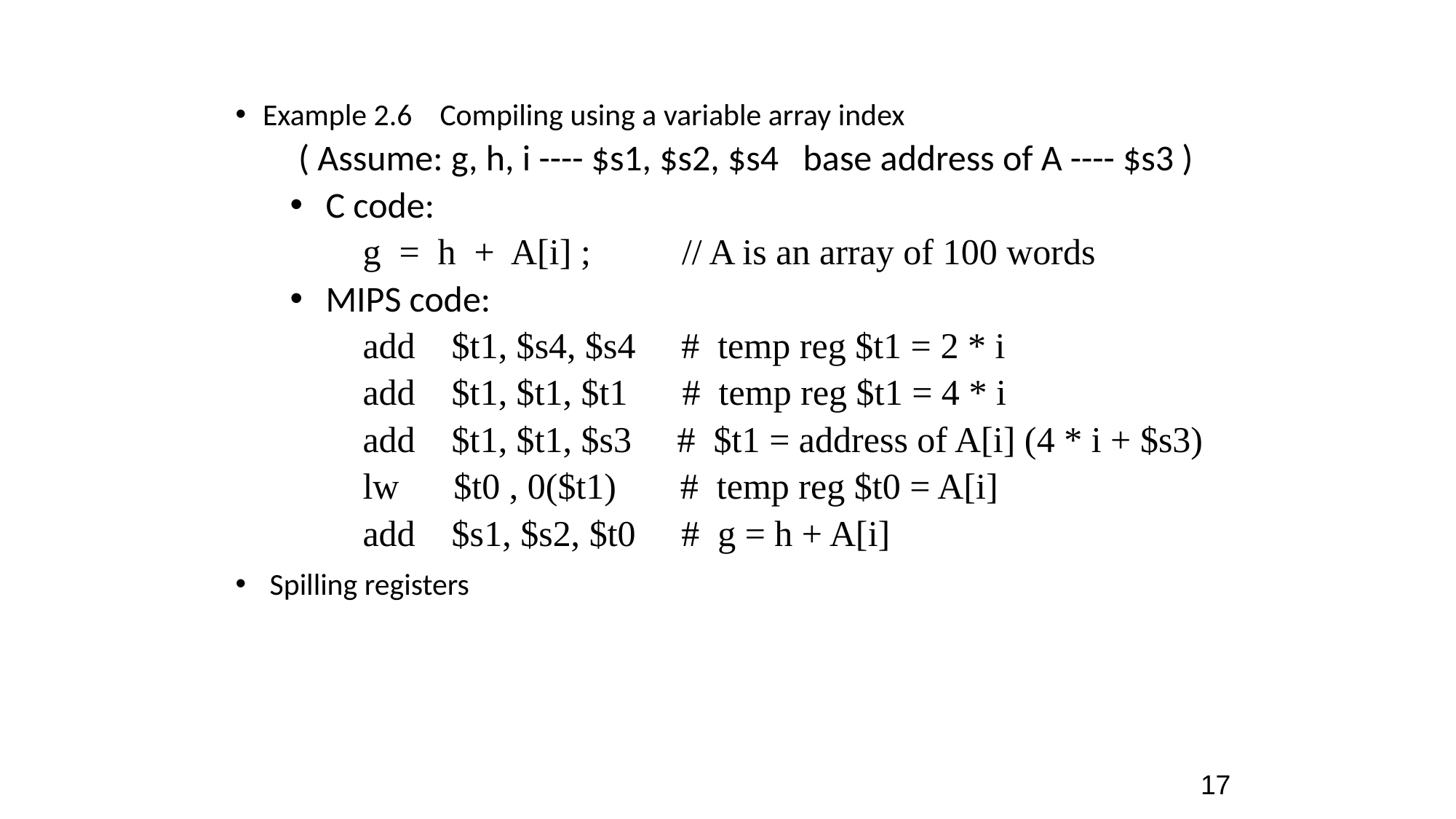

Example 2.6    Compiling using a variable array index
 ( Assume: g, h, i ---- $s1, $s2, $s4   base address of A ---- $s3 )
 C code:
        g  =  h  +  A[i] ;          // A is an array of 100 words
 MIPS code:
        add    $t1, $s4, $s4     #  temp reg $t1 = 2 * i
        add    $t1, $t1, $t1      #  temp reg $t1 = 4 * i
        add    $t1, $t1, $s3     #  $t1 = address of A[i] (4 * i + $s3)
        lw      $t0 , 0($t1)       #  temp reg $t0 = A[i]
        add    $s1, $s2, $t0     #  g = h + A[i]
 Spilling registers

17